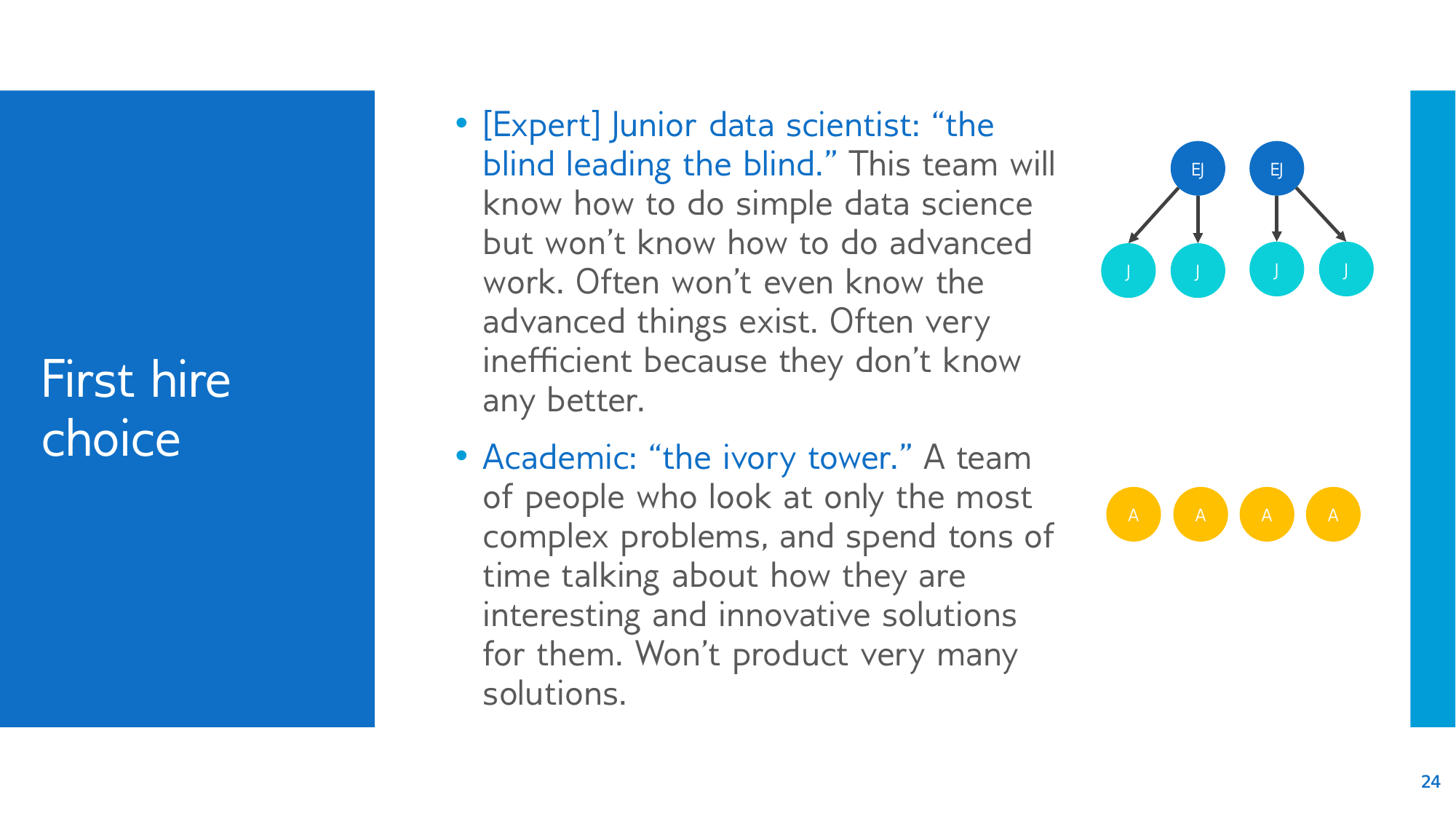

[Expert] Junior data scientist: “the blind leading the blind.” This team will know how to do simple data science but won’t know how to do advanced work. Often won’t even know the advanced things exist. Often very inefficient because they don’t know any better.
Academic: “the ivory tower.” A team of people who look at only the most complex problems, and spend tons of time talking about how they are interesting and innovative solutions for them. Won’t product very many solutions.
# First hire choice
EJ
EJ
J
J
J
J
A
A
A
A
24